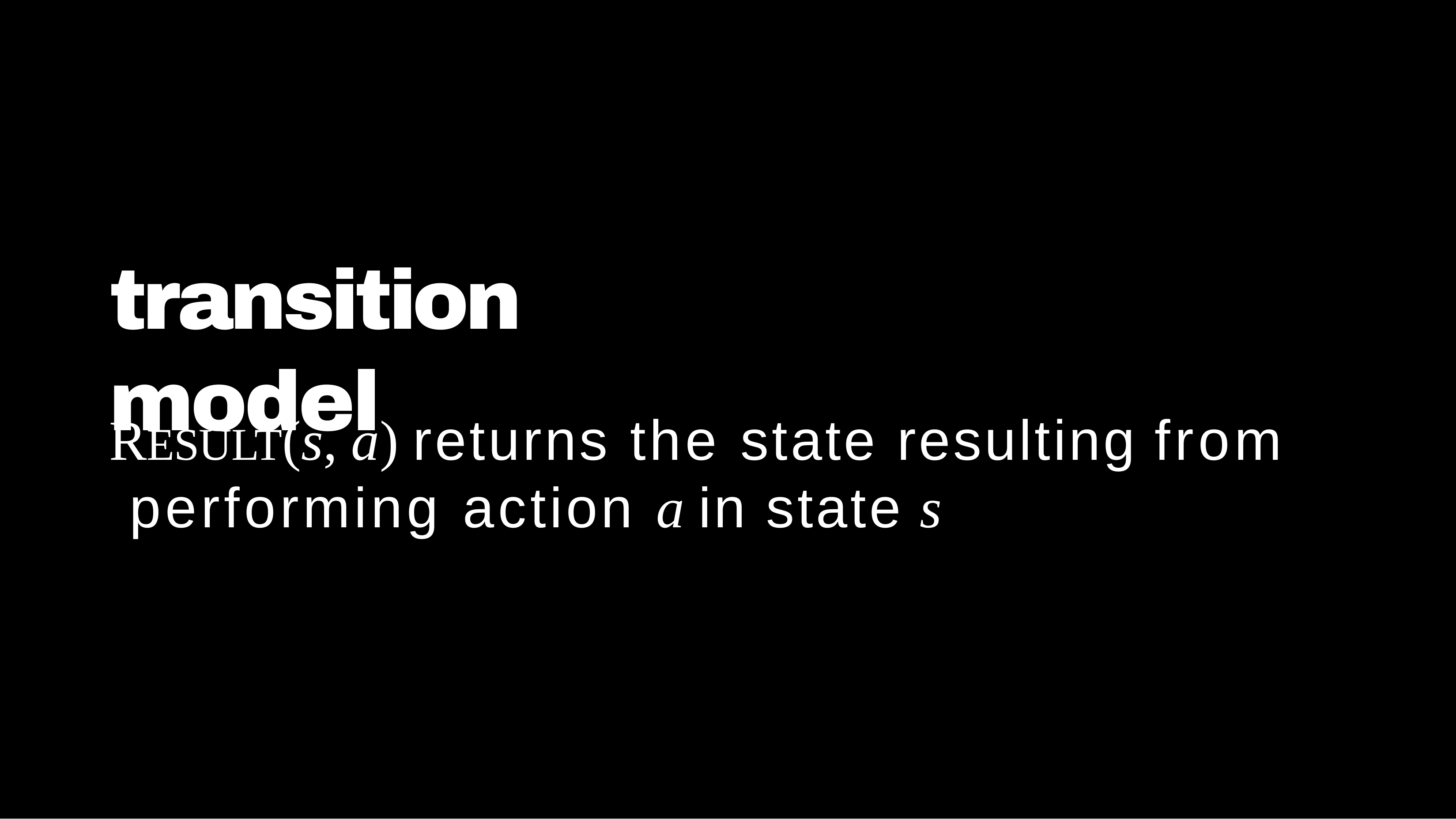

transition model
RESULT(s, a) returns the state resulting from  performing action a in state s